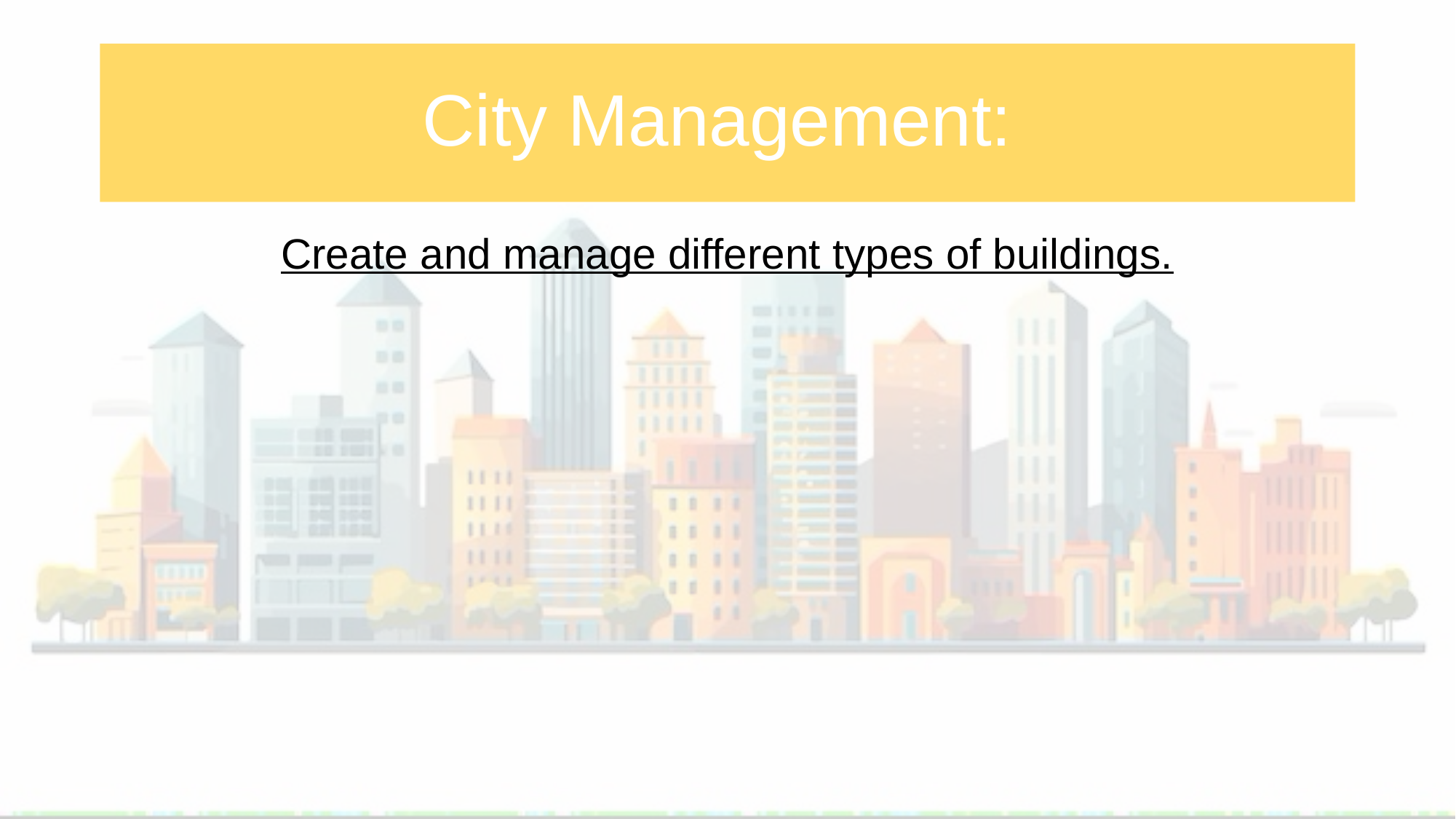

# City Management:
Create and manage different types of buildings.